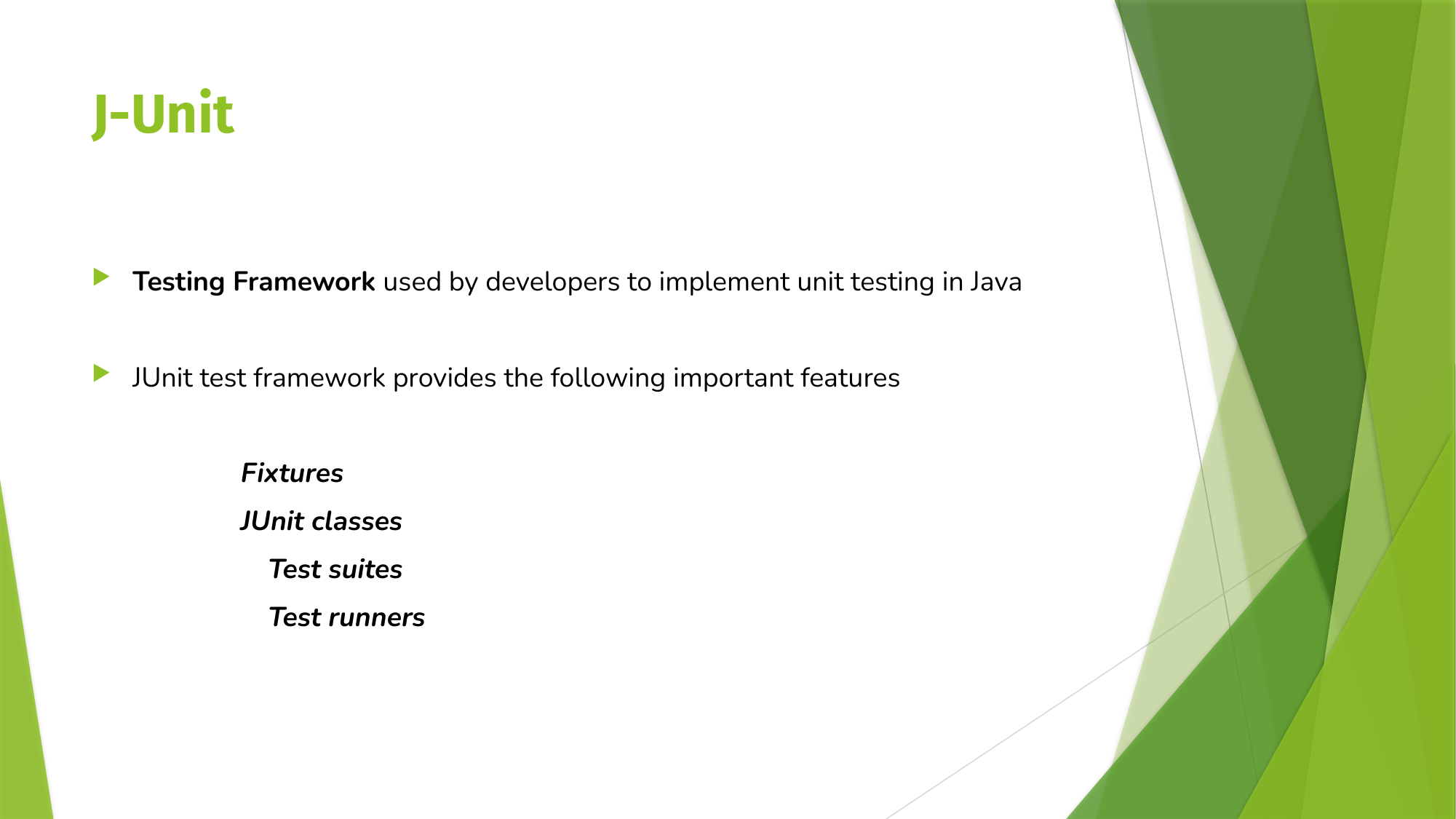

# J-Unit
Testing Framework used by developers to implement unit testing in Java

JUnit test framework provides the following important features

                     Fixtures
                    JUnit classes
	         Test suites
	         Test runners